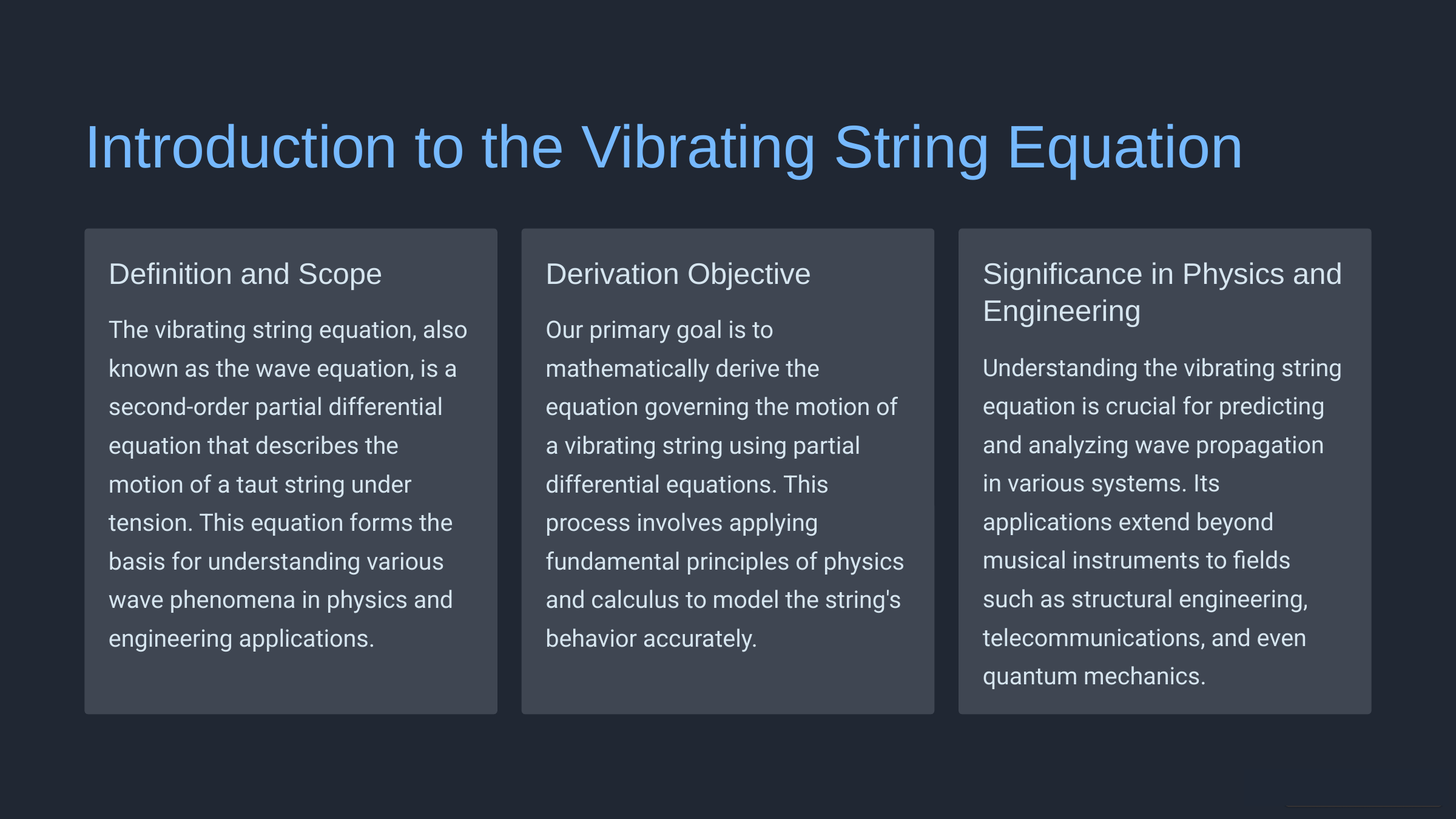

Introduction to the Vibrating String Equation

Definition and Scope
Derivation Objective
Significance in Physics and Engineering
The vibrating string equation, also known as the wave equation, is a second-order partial differential equation that describes the motion of a taut string under tension. This equation forms the basis for understanding various wave phenomena in physics and engineering applications.
Our primary goal is to mathematically derive the equation governing the motion of a vibrating string using partial differential equations. This process involves applying fundamental principles of physics and calculus to model the string's behavior accurately.
Understanding the vibrating string equation is crucial for predicting and analyzing wave propagation in various systems. Its applications extend beyond musical instruments to fields such as structural engineering, telecommunications, and even quantum mechanics.